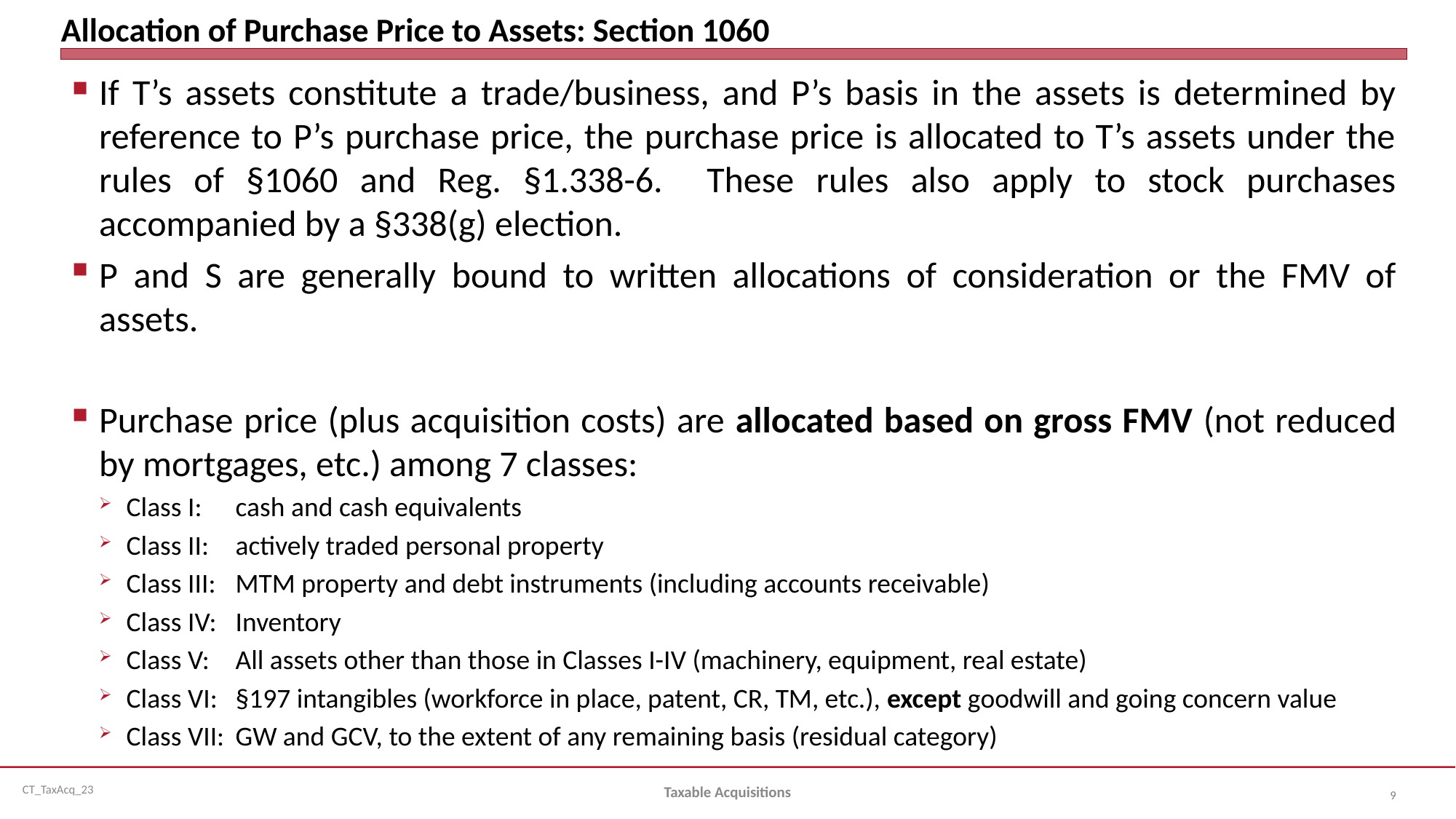

# Allocation of Purchase Price to Assets: Section 1060
If T’s assets constitute a trade/business, and P’s basis in the assets is determined by reference to P’s purchase price, the purchase price is allocated to T’s assets under the rules of §1060 and Reg. §1.338-6.  These rules also apply to stock purchases accompanied by a §338(g) election.
P and S are generally bound to written allocations of consideration or the FMV of assets.

Purchase price (plus acquisition costs) are allocated based on gross FMV (not reduced by mortgages, etc.) among 7 classes:
Class I:  	cash and cash equivalents
Class II: 	actively traded personal property
Class III:	MTM property and debt instruments (including accounts receivable)
Class IV: 	Inventory
Class V:	All assets other than those in Classes I-IV (machinery, equipment, real estate)
Class VI: 	§197 intangibles (workforce in place, patent, CR, TM, etc.), except goodwill and going concern value
Class VII:	GW and GCV, to the extent of any remaining basis (residual category)
Taxable Acquisitions
9